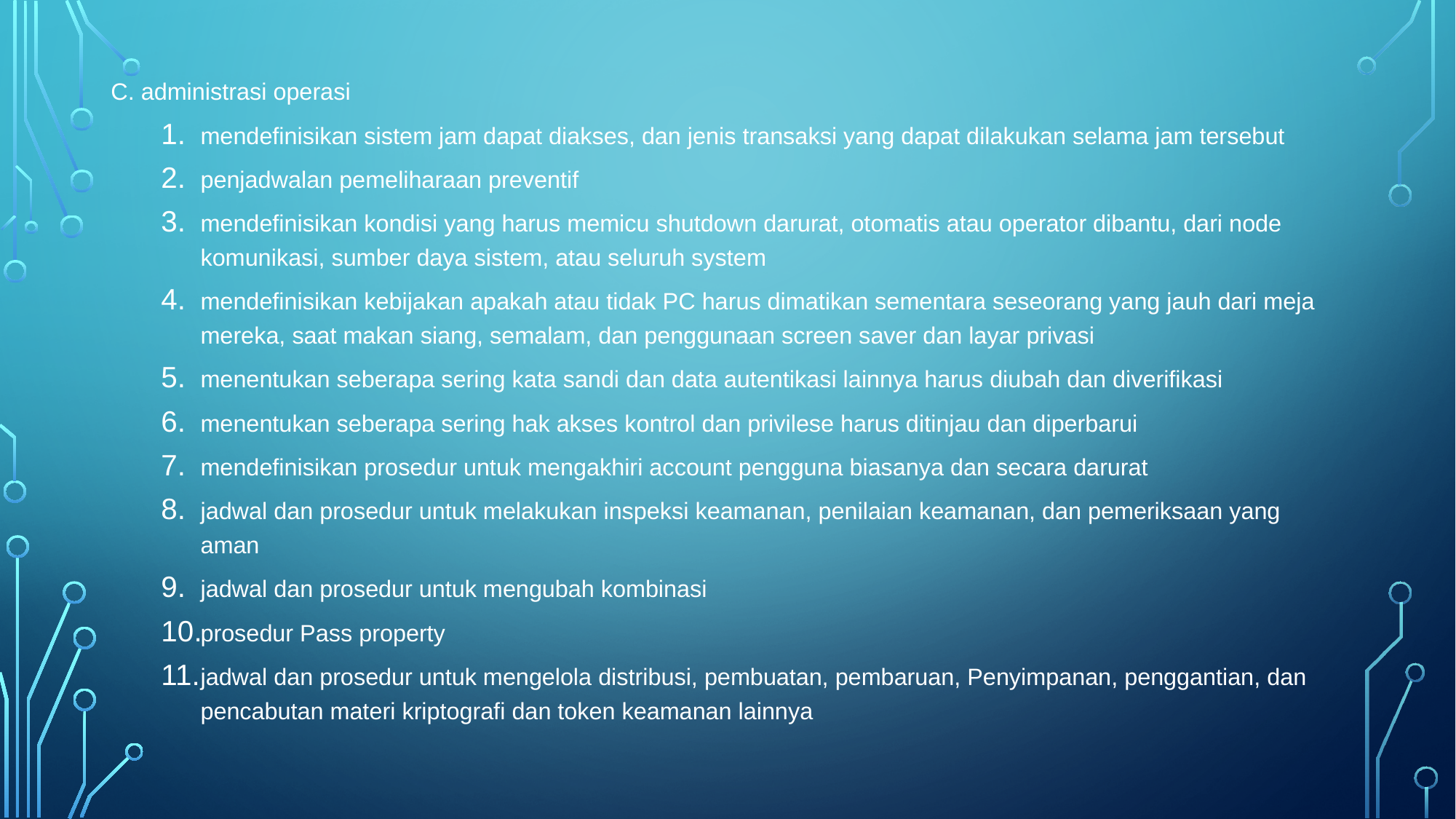

C. administrasi operasi
mendefinisikan sistem jam dapat diakses, dan jenis transaksi yang dapat dilakukan selama jam tersebut
penjadwalan pemeliharaan preventif
mendefinisikan kondisi yang harus memicu shutdown darurat, otomatis atau operator dibantu, dari node komunikasi, sumber daya sistem, atau seluruh system
mendefinisikan kebijakan apakah atau tidak PC harus dimatikan sementara seseorang yang jauh dari meja mereka, saat makan siang, semalam, dan penggunaan screen saver dan layar privasi
menentukan seberapa sering kata sandi dan data autentikasi lainnya harus diubah dan diverifikasi
menentukan seberapa sering hak akses kontrol dan privilese harus ditinjau dan diperbarui
mendefinisikan prosedur untuk mengakhiri account pengguna biasanya dan secara darurat
jadwal dan prosedur untuk melakukan inspeksi keamanan, penilaian keamanan, dan pemeriksaan yang aman
jadwal dan prosedur untuk mengubah kombinasi
prosedur Pass property
jadwal dan prosedur untuk mengelola distribusi, pembuatan, pembaruan, Penyimpanan, penggantian, dan pencabutan materi kriptografi dan token keamanan lainnya